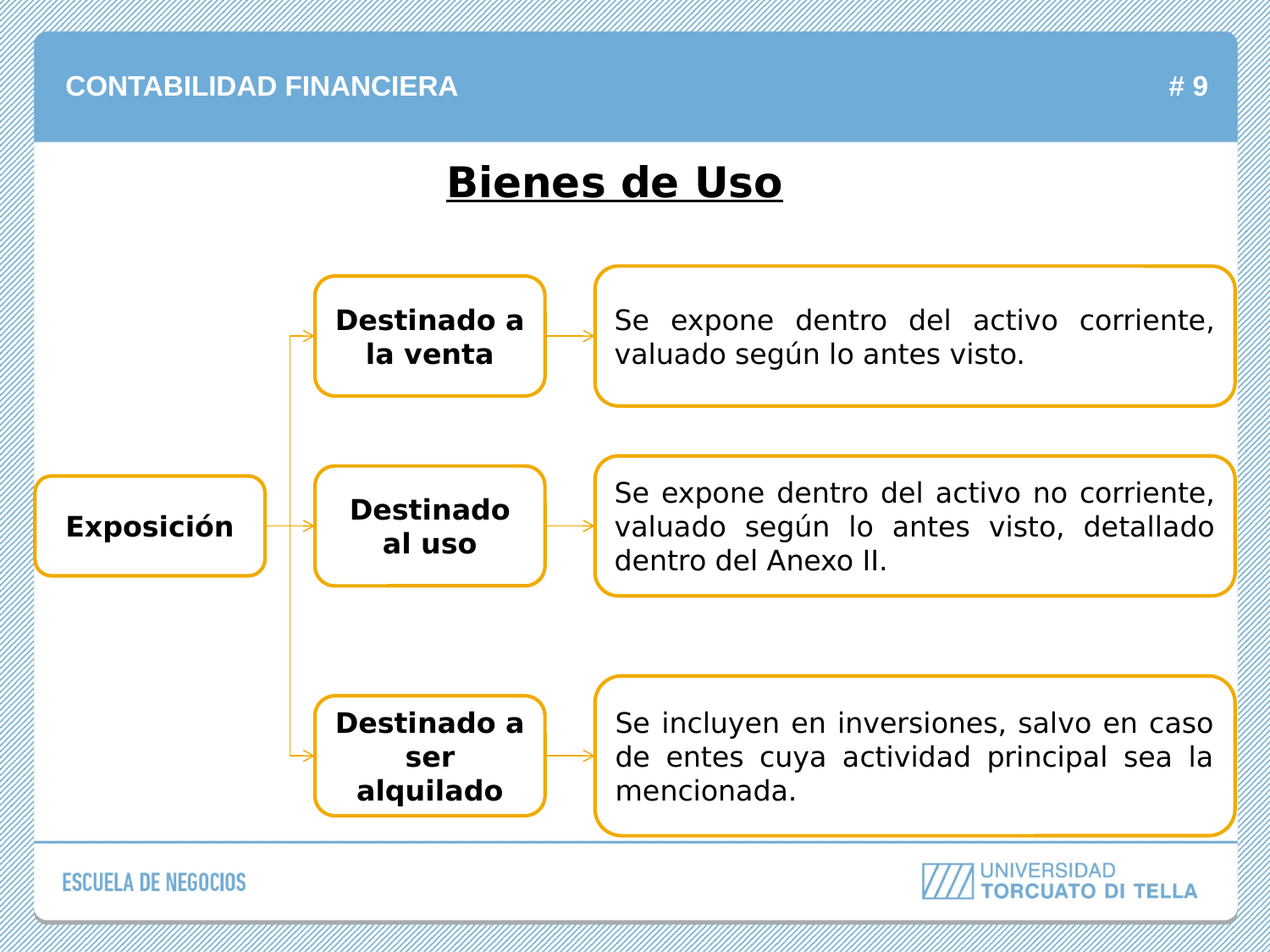

Bienes de Uso
Se expone dentro del activo corriente, valuado según lo antes visto.
Destinado a la venta
Se expone dentro del activo no corriente, valuado según lo antes visto, detallado dentro del Anexo II.
Destinado al uso
Exposición
Se incluyen en inversiones, salvo en caso de entes cuya actividad principal sea la mencionada.
Destinado a ser alquilado